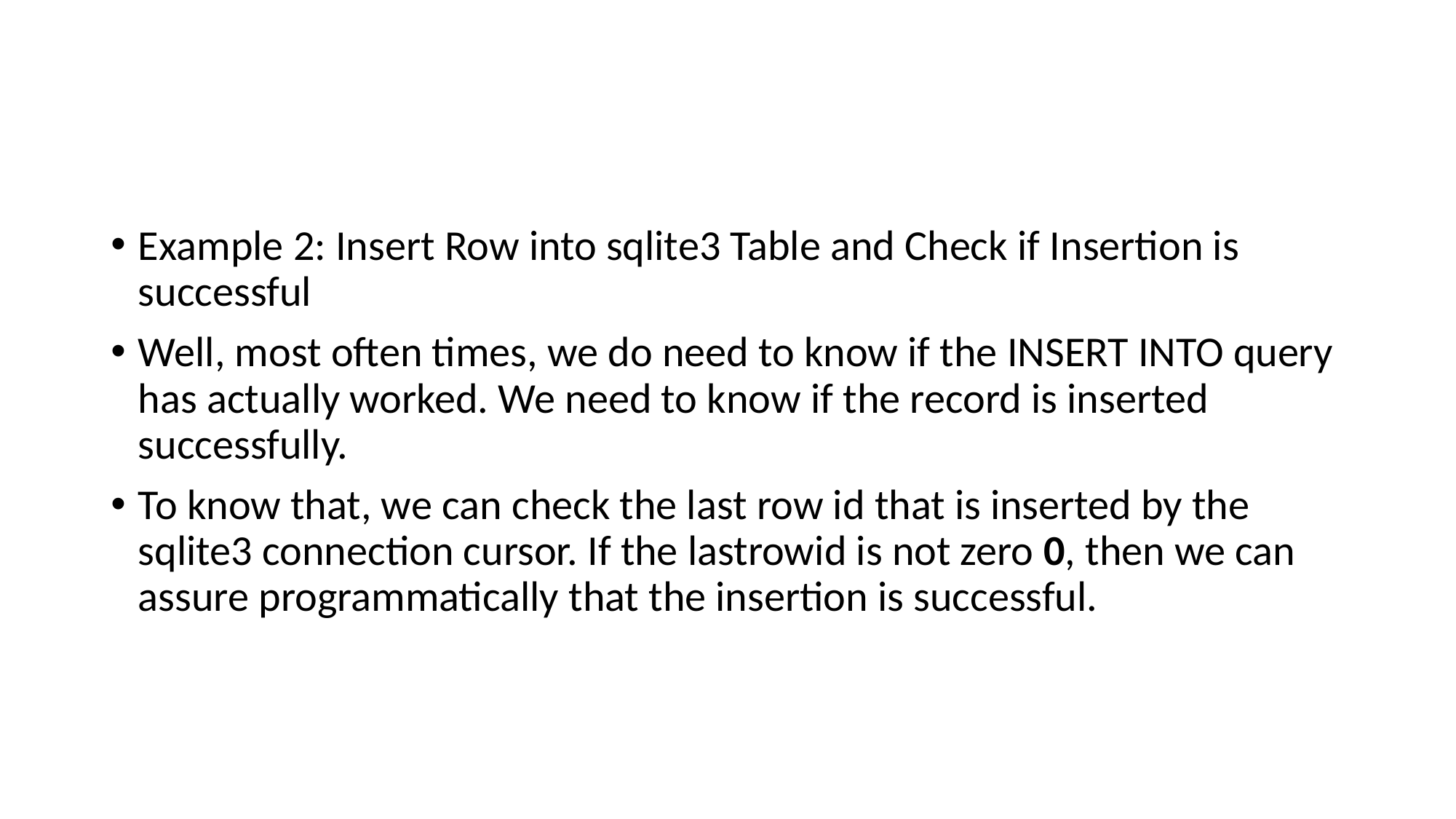

#
Example 2: Insert Row into sqlite3 Table and Check if Insertion is successful
Well, most often times, we do need to know if the INSERT INTO query has actually worked. We need to know if the record is inserted successfully.
To know that, we can check the last row id that is inserted by the sqlite3 connection cursor. If the lastrowid is not zero 0, then we can assure programmatically that the insertion is successful.